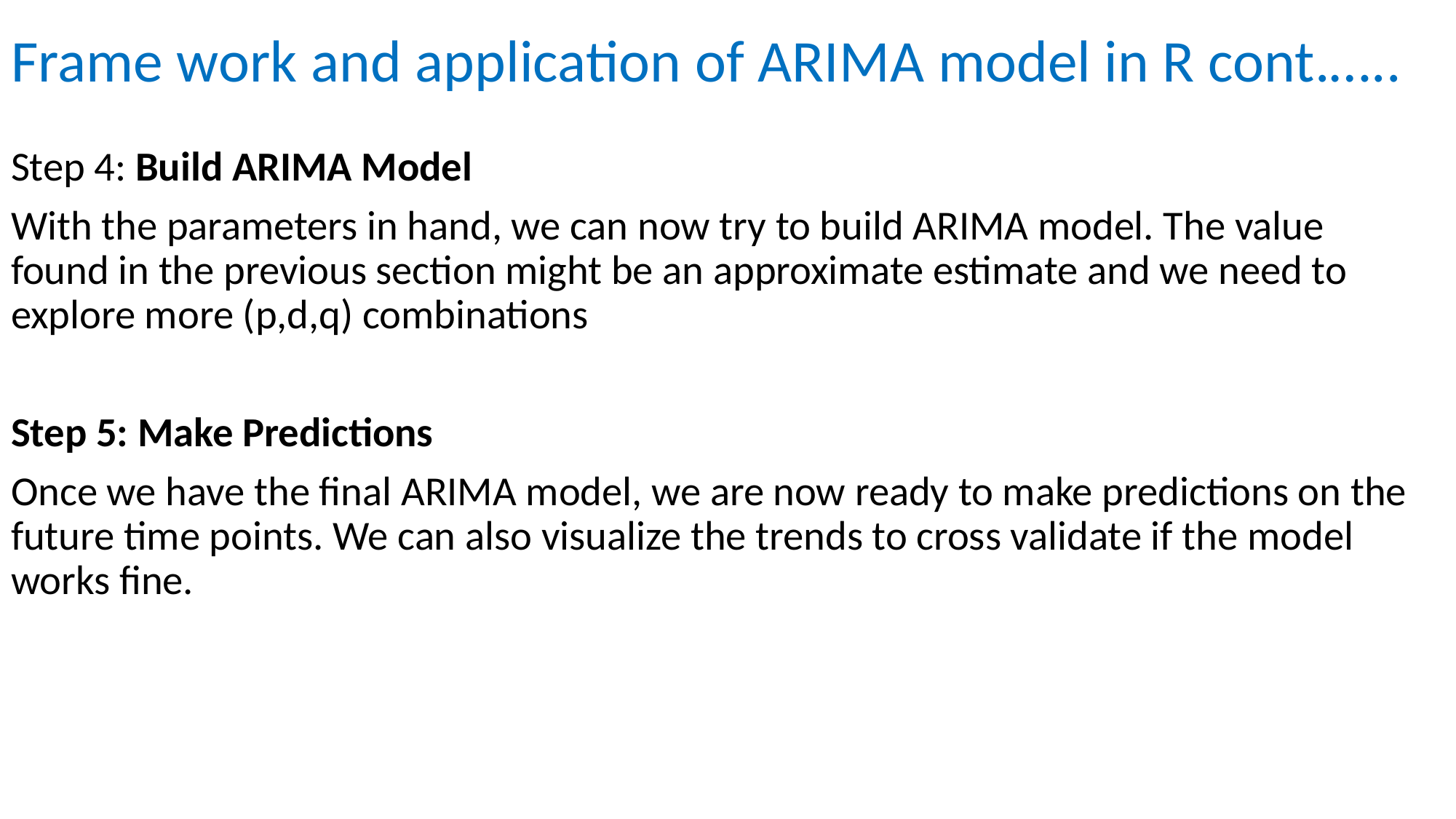

# Frame work and application of ARIMA model in R cont.…..
Step 4: Build ARIMA Model
With the parameters in hand, we can now try to build ARIMA model. The value found in the previous section might be an approximate estimate and we need to explore more (p,d,q) combinations

Step 5: Make Predictions
Once we have the final ARIMA model, we are now ready to make predictions on the future time points. We can also visualize the trends to cross validate if the model works fine.